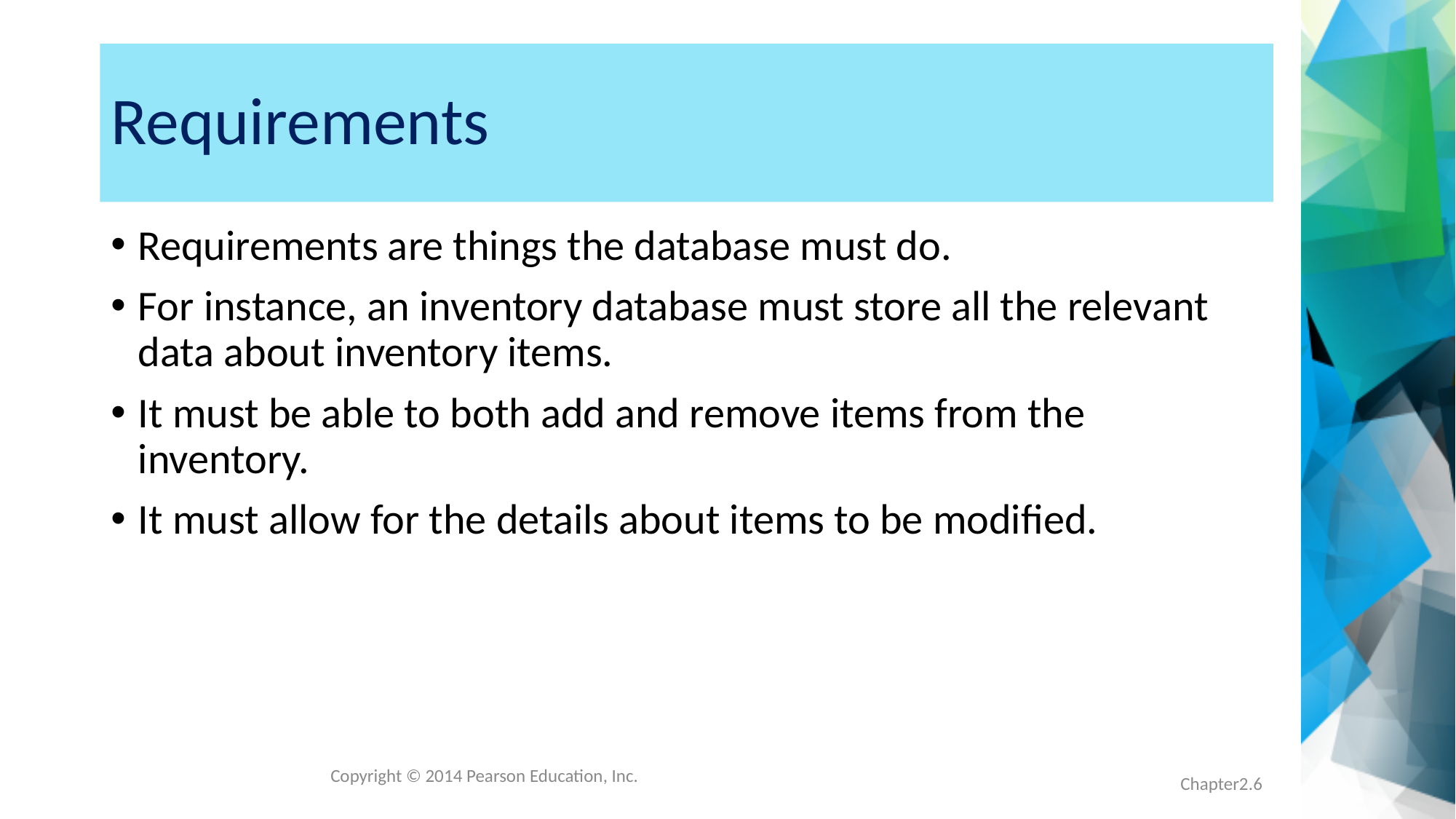

# Requirements
Requirements are things the database must do.
For instance, an inventory database must store all the relevant data about inventory items.
It must be able to both add and remove items from the inventory.
It must allow for the details about items to be modified.
Copyright © 2014 Pearson Education, Inc.
Chapter2.6